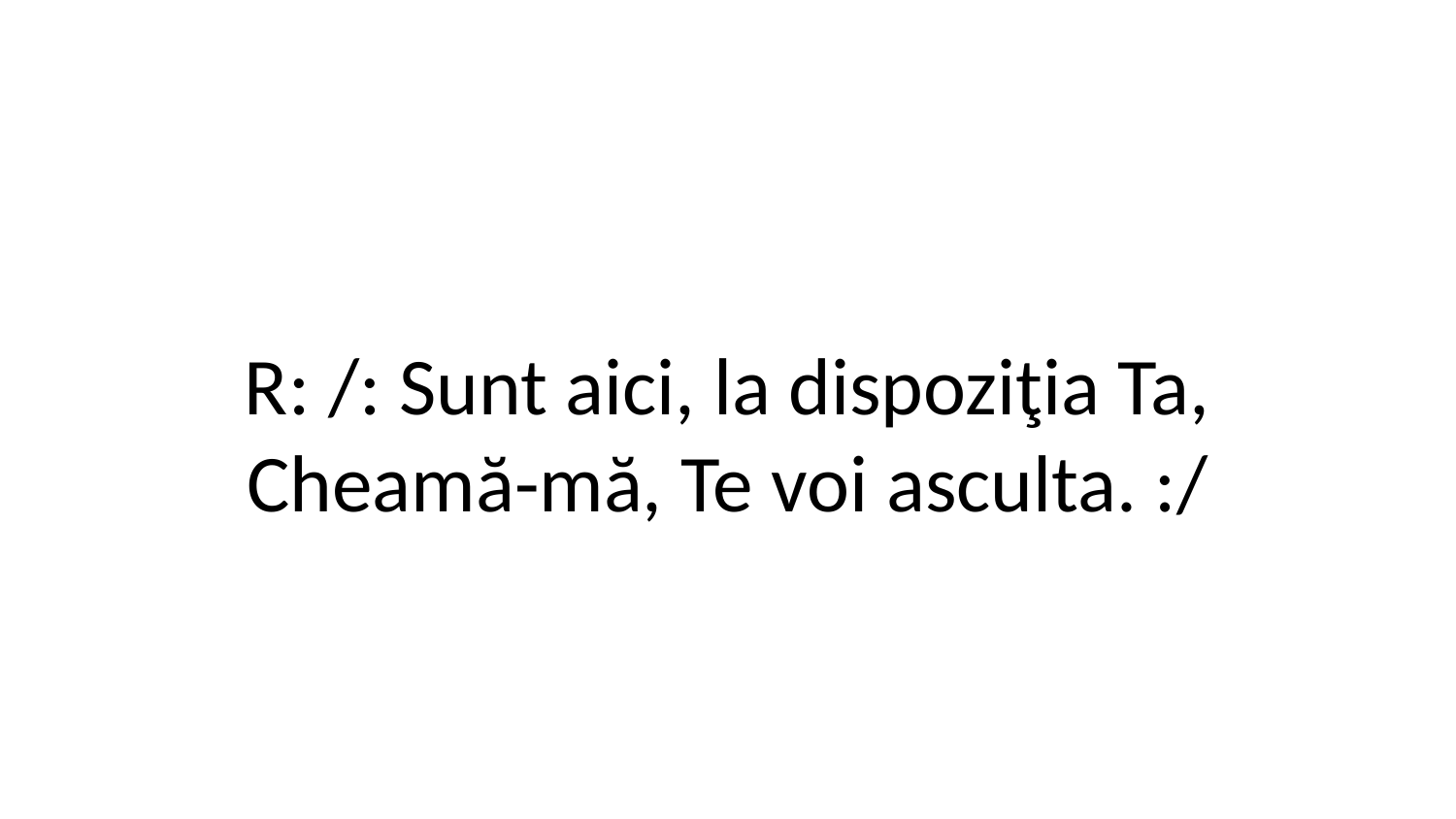

R: /: Sunt aici, la dispoziţia Ta,
Cheamă-mă, Te voi asculta. :/